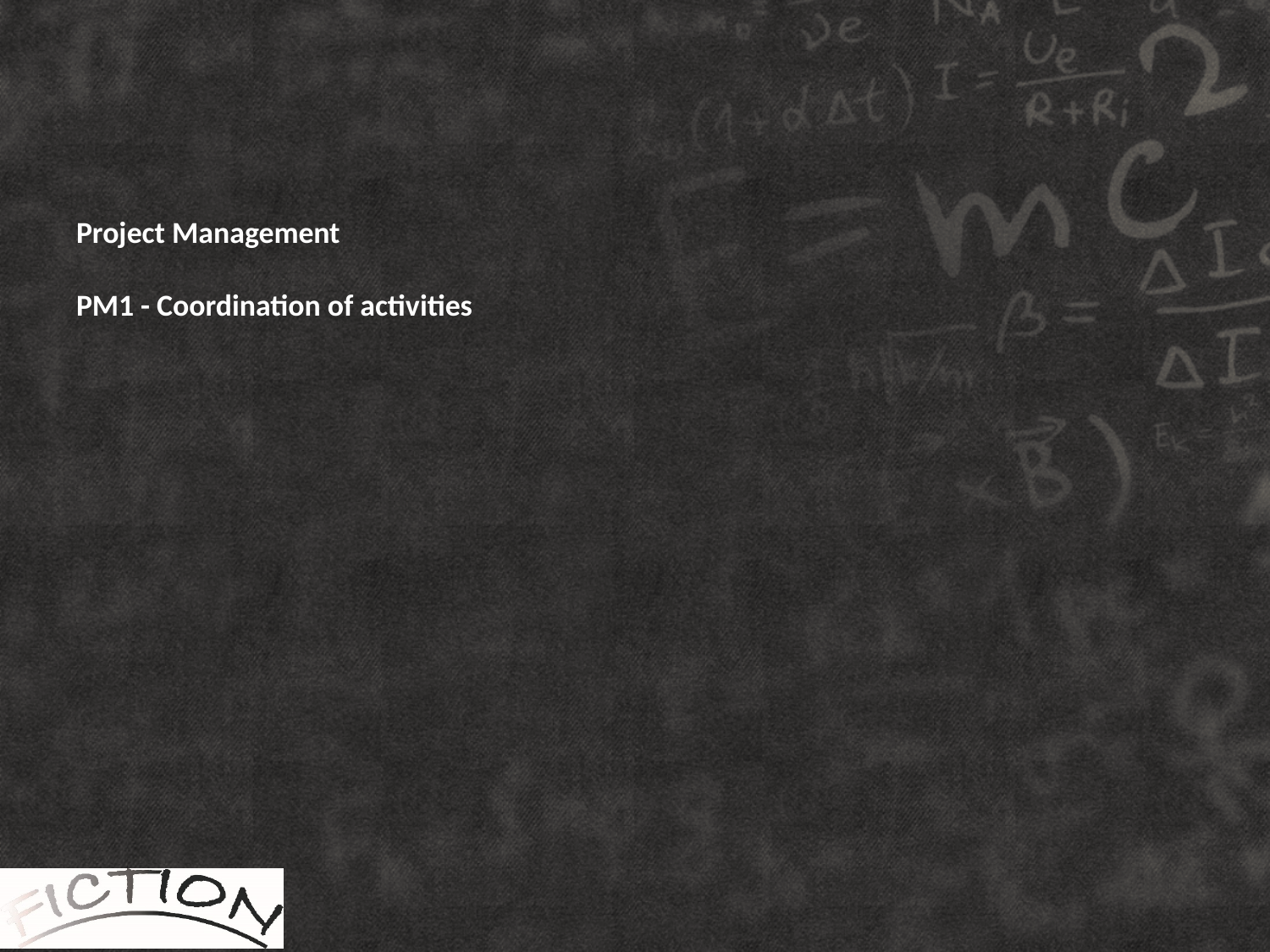

# Project Management PM1 - Coordination of activities